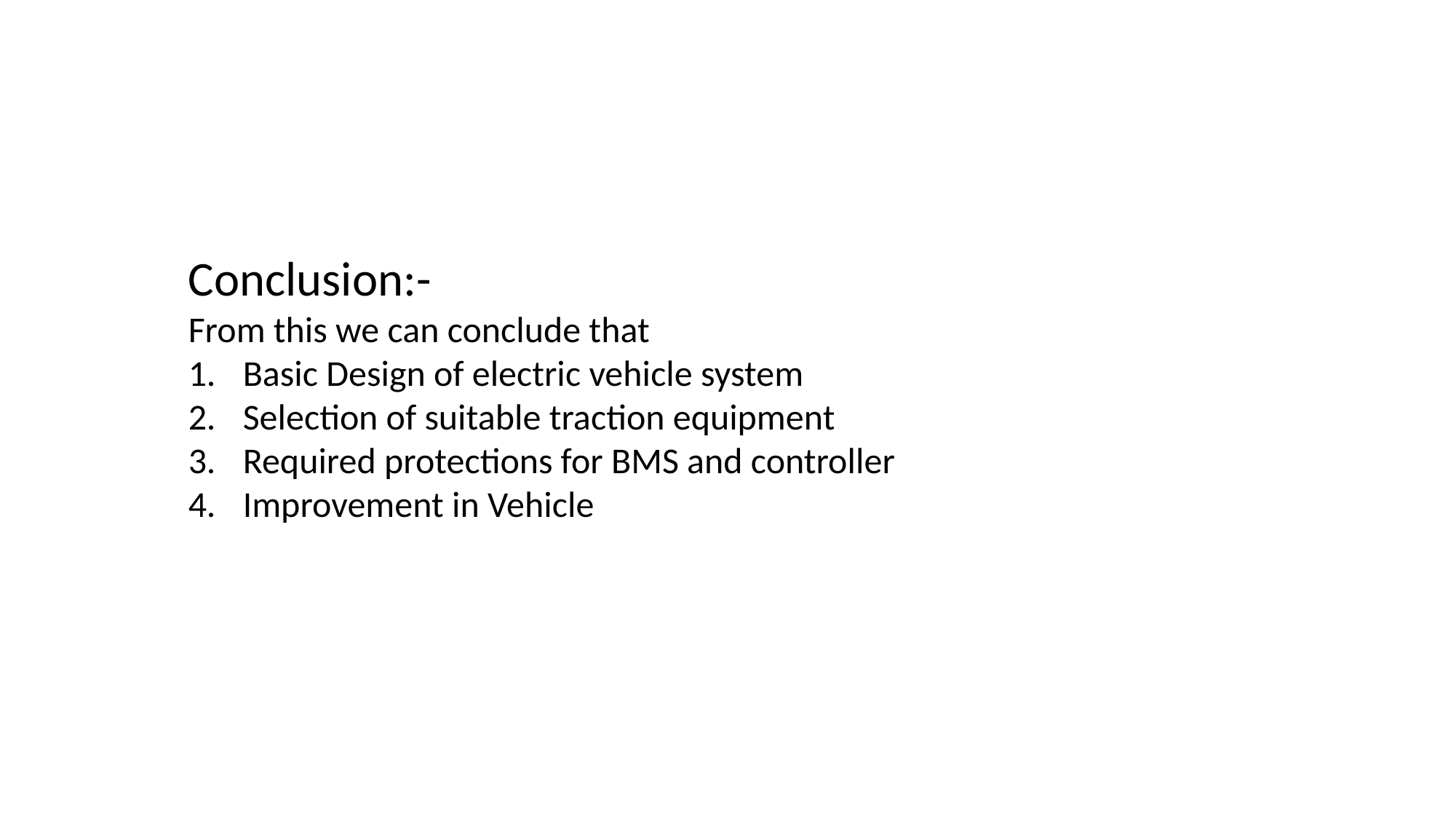

Conclusion:-
From this we can conclude that
Basic Design of electric vehicle system
Selection of suitable traction equipment
Required protections for BMS and controller
Improvement in Vehicle